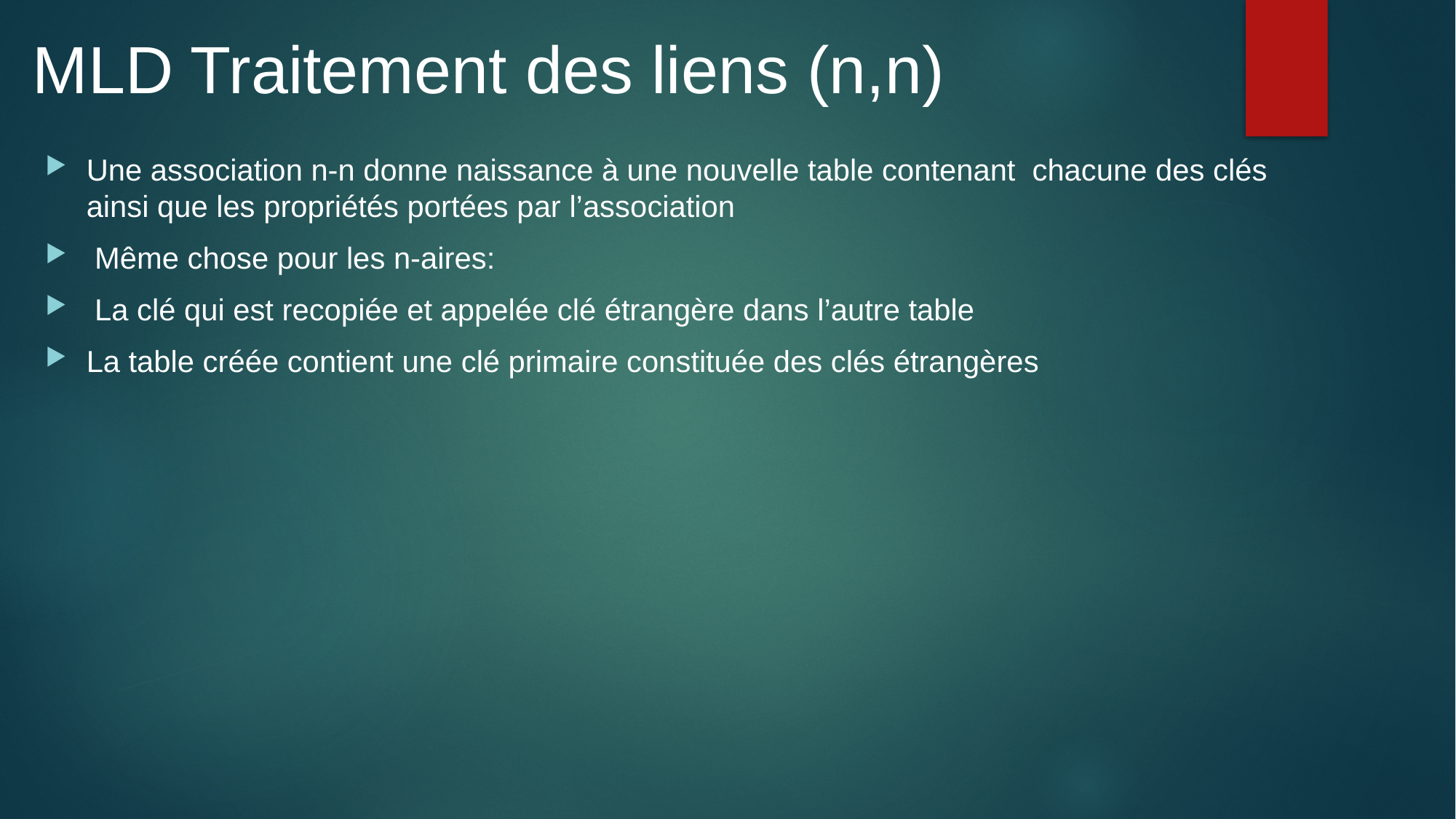

# MLD Traitement des liens (n,n)
Une association n-n donne naissance à une nouvelle table contenant  chacune des clés ainsi que les propriétés portées par l’association
 Même chose pour les n-aires:
 La clé qui est recopiée et appelée clé étrangère dans l’autre table
La table créée contient une clé primaire constituée des clés étrangères